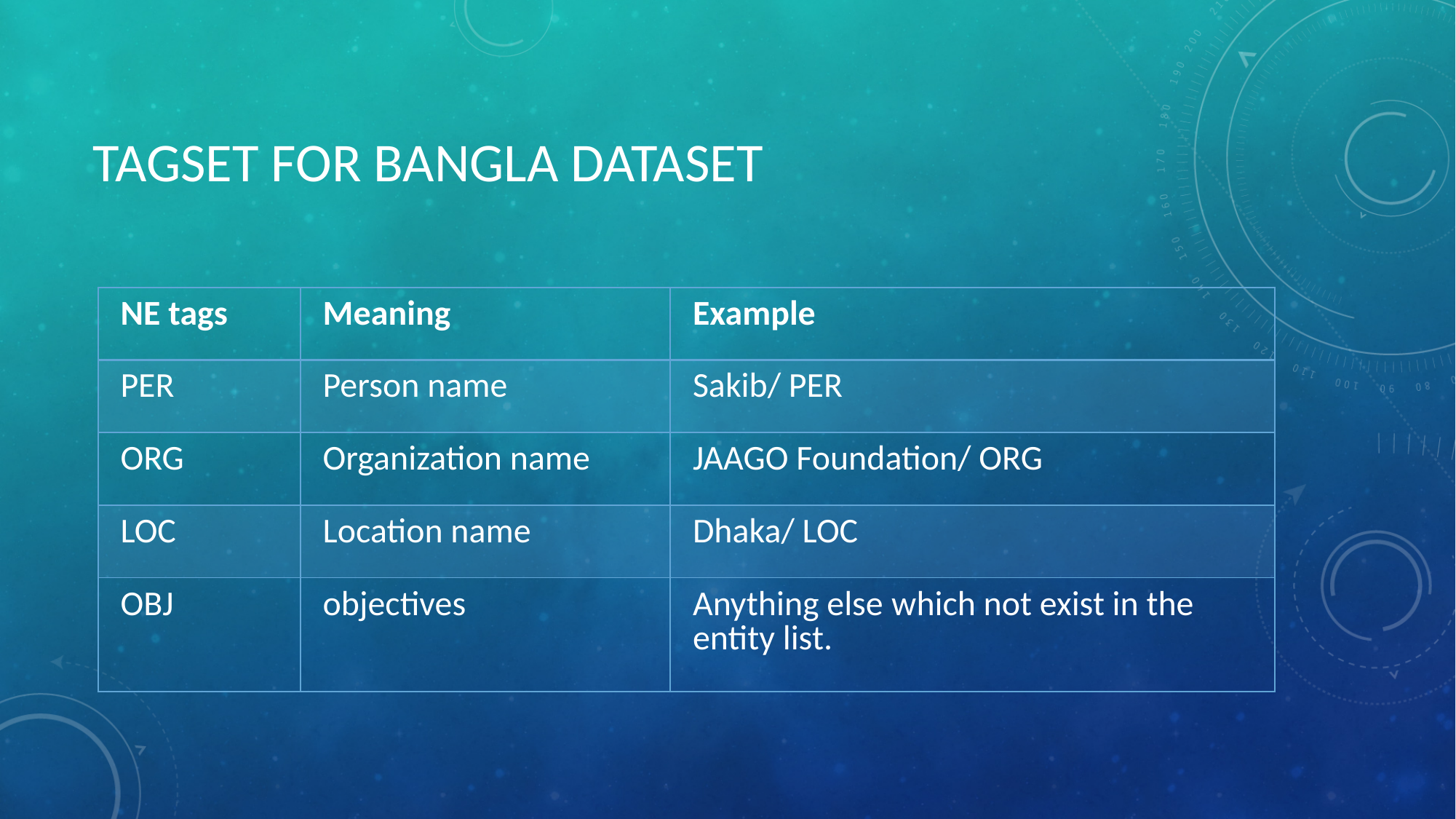

# Tagset for bangla dataset
| NE tags | Meaning | Example |
| --- | --- | --- |
| PER | Person name | Sakib/ PER |
| ORG | Organization name | JAAGO Foundation/ ORG |
| LOC | Location name | Dhaka/ LOC |
| OBJ | objectives | Anything else which not exist in the entity list. |